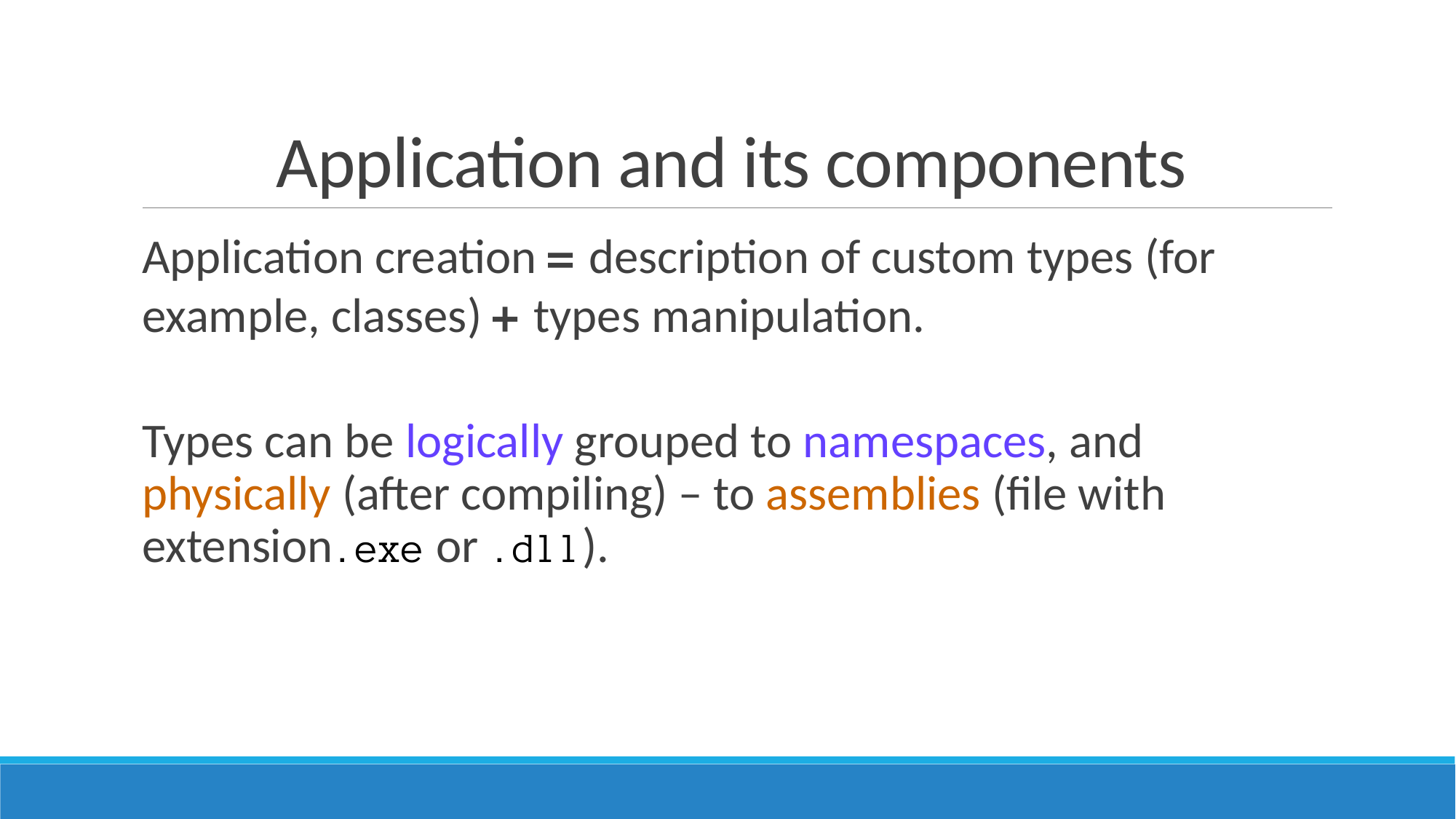

# Application and its components
Application creation = description of custom types (for example, classes) + types manipulation.

Types can be logically grouped to namespaces, and physically (after compiling) – to assemblies (file with extension.exe or .dll).